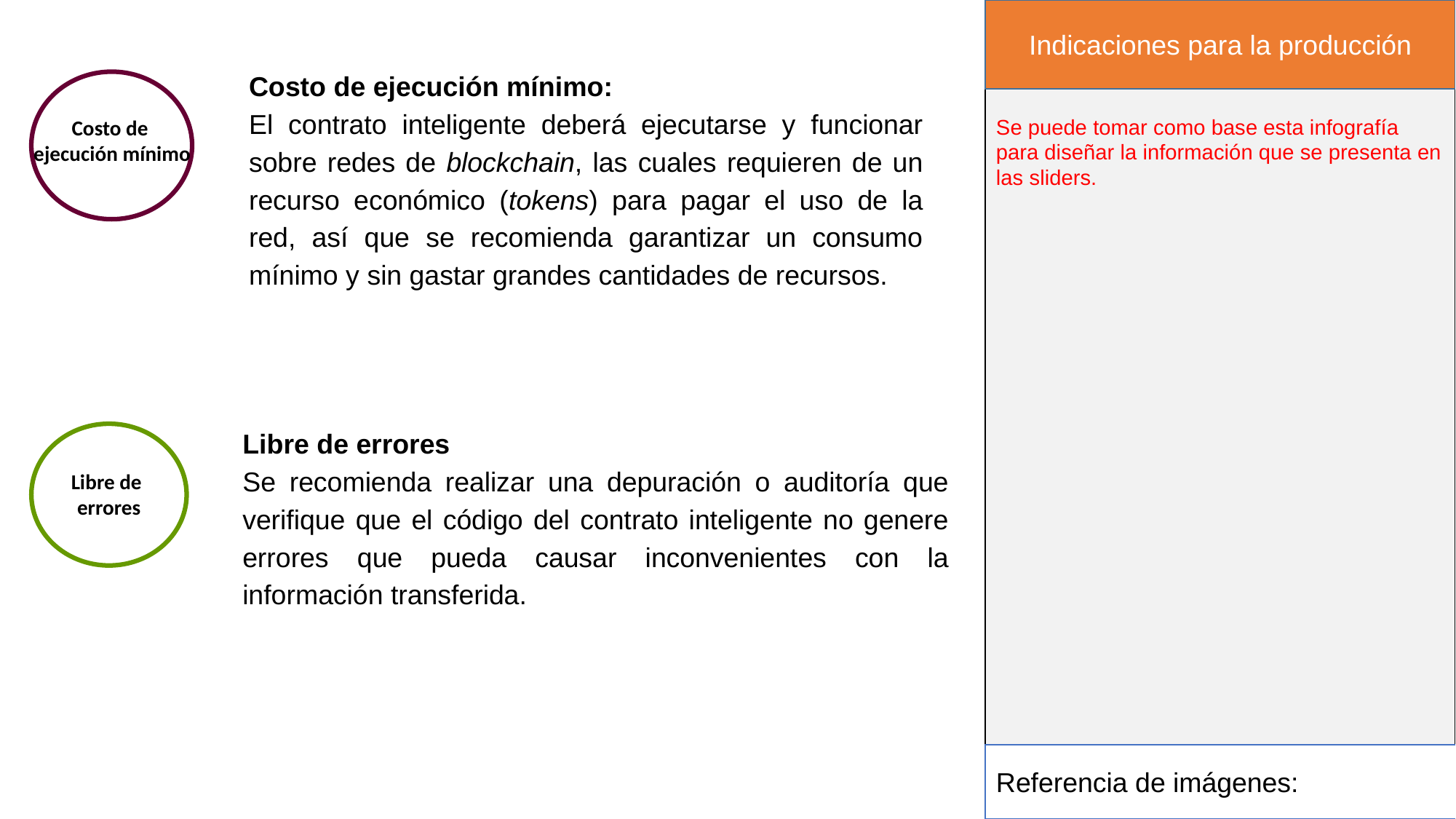

Indicaciones para la producción
Costo de ejecución mínimo:
El contrato inteligente deberá ejecutarse y funcionar sobre redes de blockchain, las cuales requieren de un recurso económico (tokens) para pagar el uso de la red, así que se recomienda garantizar un consumo mínimo y sin gastar grandes cantidades de recursos.

Se puede tomar como base esta infografía para diseñar la información que se presenta en las sliders.
Costo de
ejecución mínimo
Libre de errores
Se recomienda realizar una depuración o auditoría que verifique que el código del contrato inteligente no genere errores que pueda causar inconvenientes con la información transferida.

Libre de
errores
Referencia de imágenes: